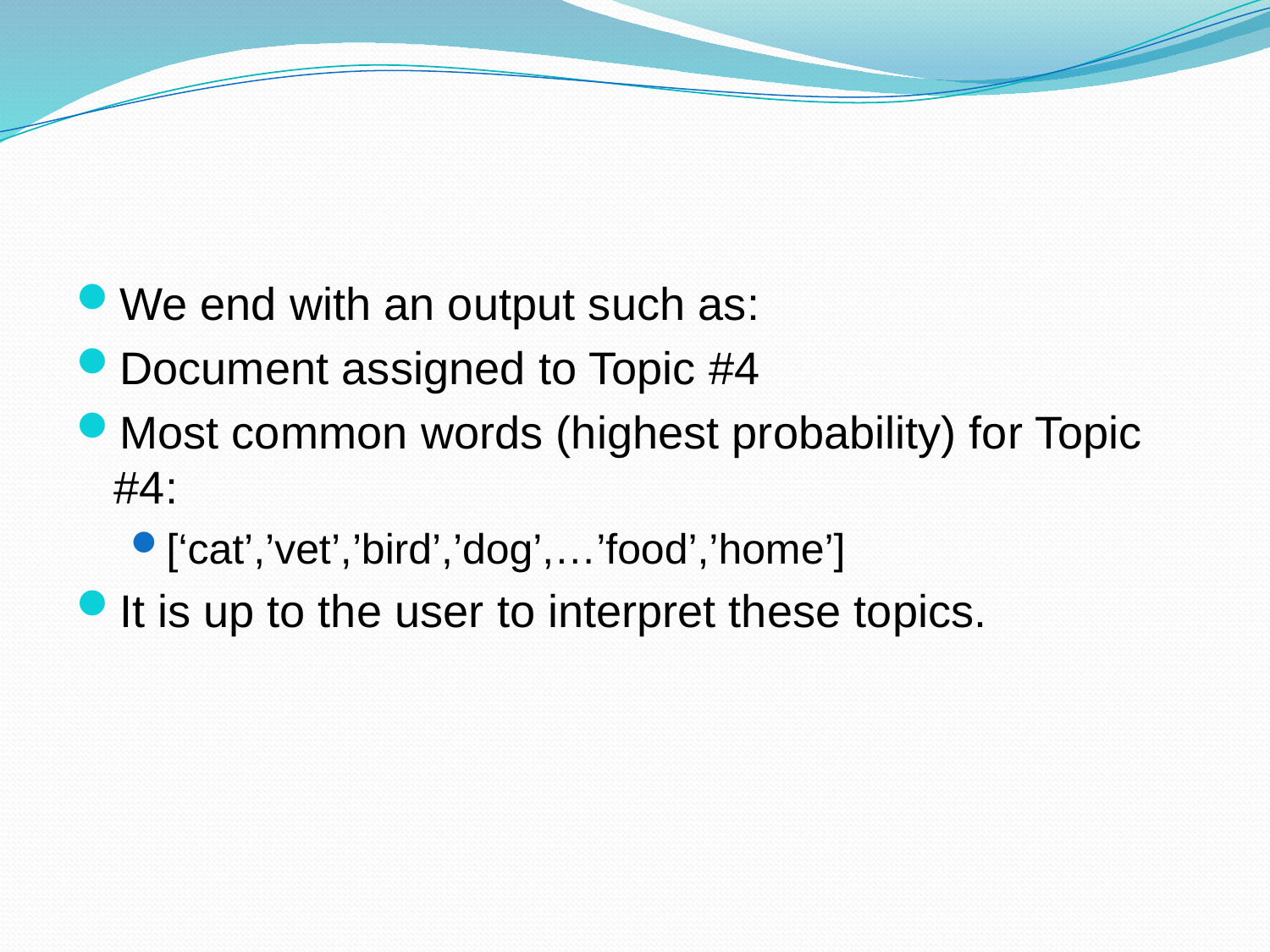

#
We end with an output such as:
Document assigned to Topic #4
Most common words (highest probability) for Topic #4:
[‘cat’,’vet’,’bird’,’dog’,…’food’,’home’]
It is up to the user to interpret these topics.